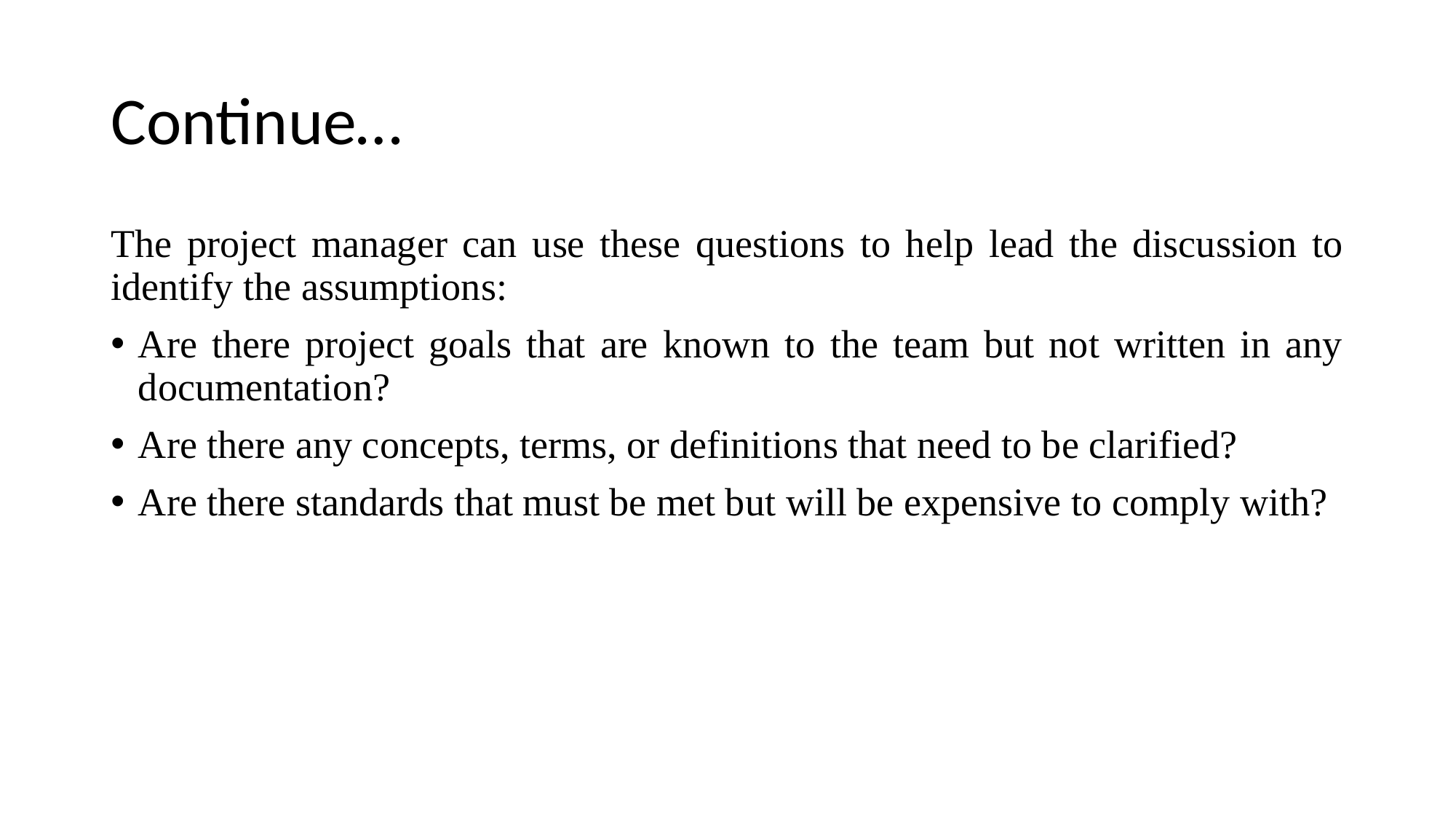

# Continue…
The project manager can use these questions to help lead the discussion to identify the assumptions:
Are there project goals that are known to the team but not written in any documentation?
Are there any concepts, terms, or definitions that need to be clarified?
Are there standards that must be met but will be expensive to comply with?